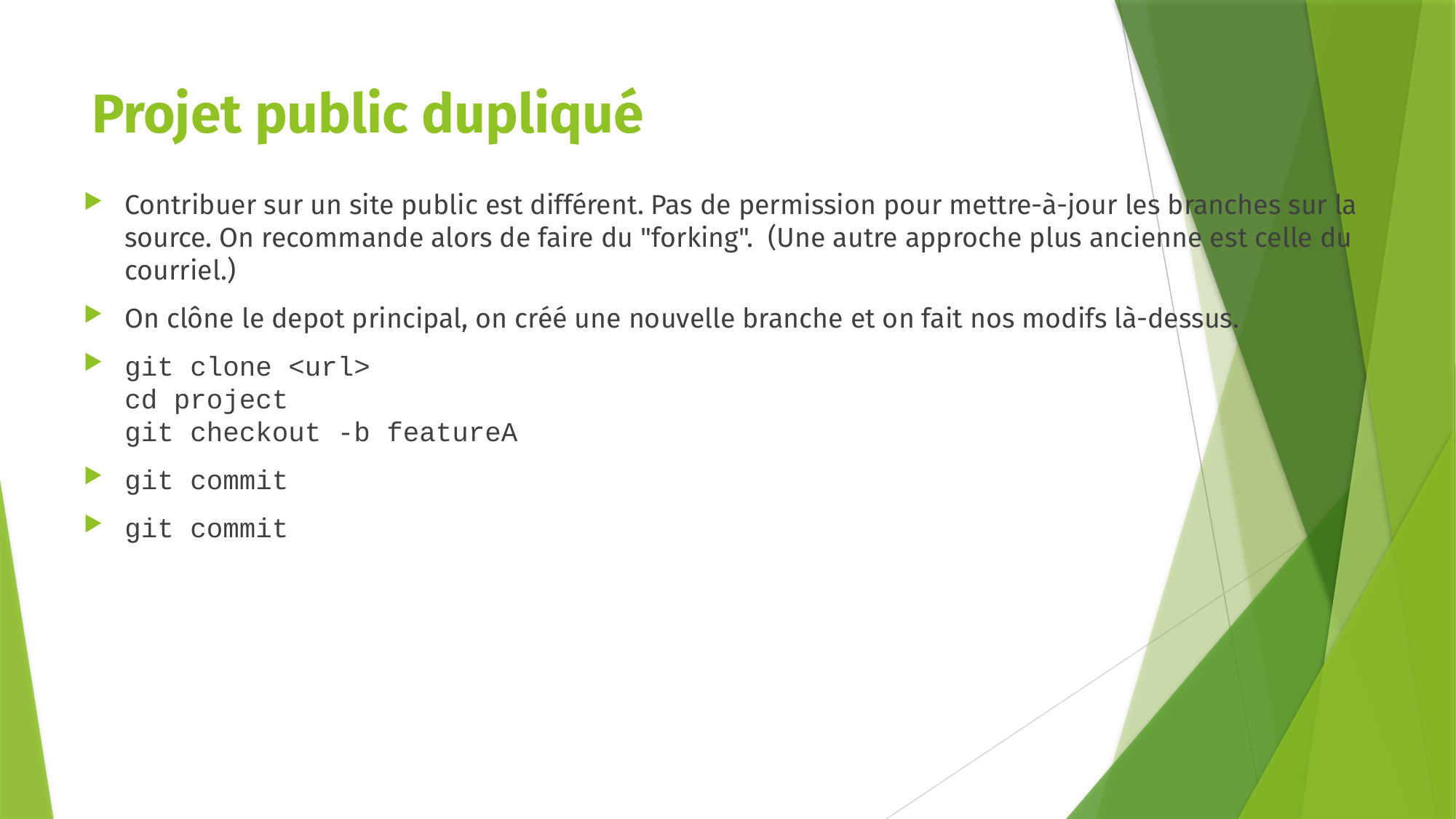

# Projet public dupliqué
Contribuer sur un site public est différent. Pas de permission pour mettre-à-jour les branches sur la source. On recommande alors de faire du "forking".  (Une autre approche plus ancienne est celle du courriel.)
On clône le depot principal, on créé une nouvelle branche et on fait nos modifs là-dessus.
git clone <url>
cd project
git checkout -b featureA
git commit
git commit